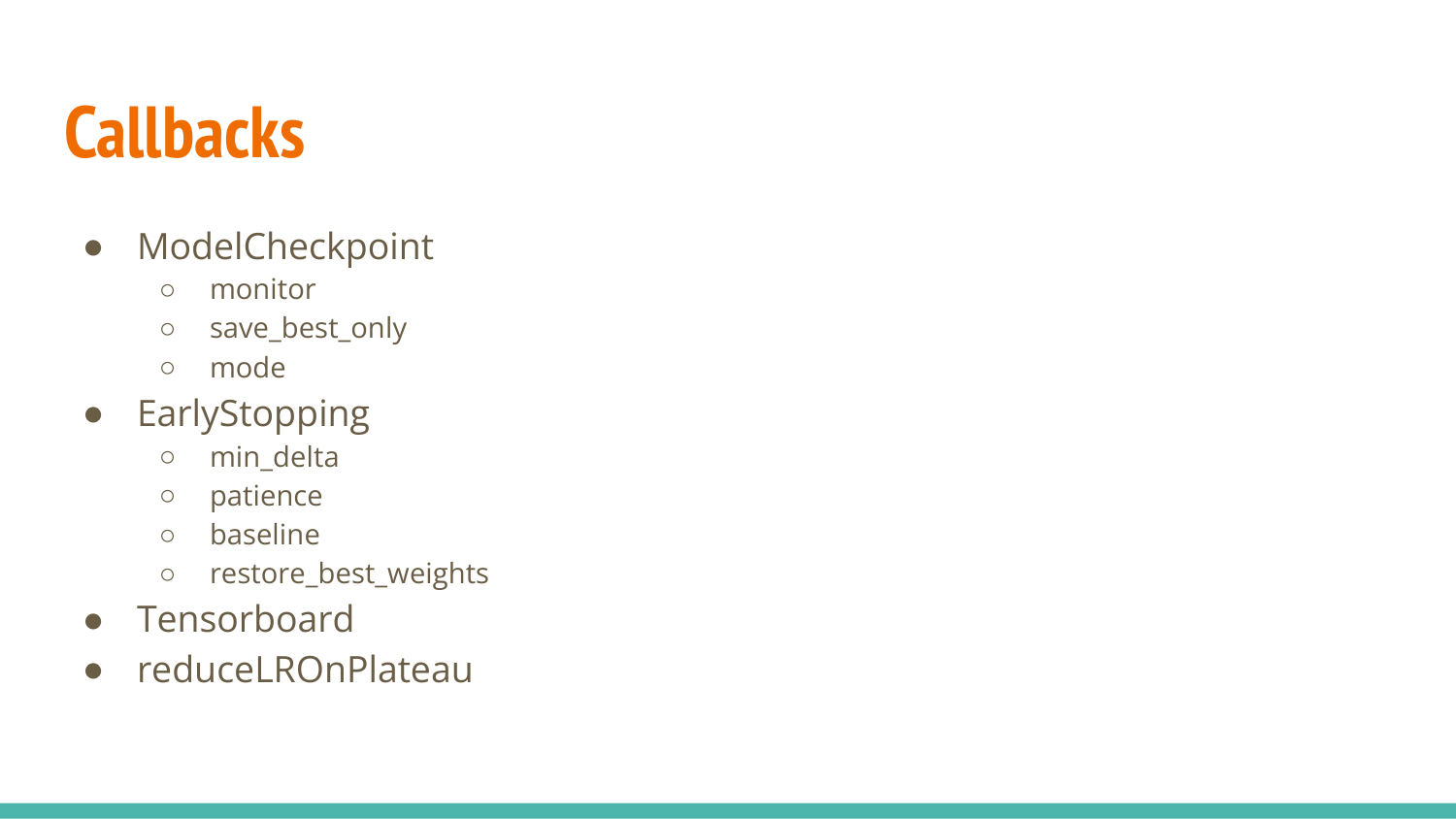

# Callbacks
ModelCheckpoint
monitor
save_best_only
mode
EarlyStopping
min_delta
patience
baseline
restore_best_weights
Tensorboard
reduceLROnPlateau